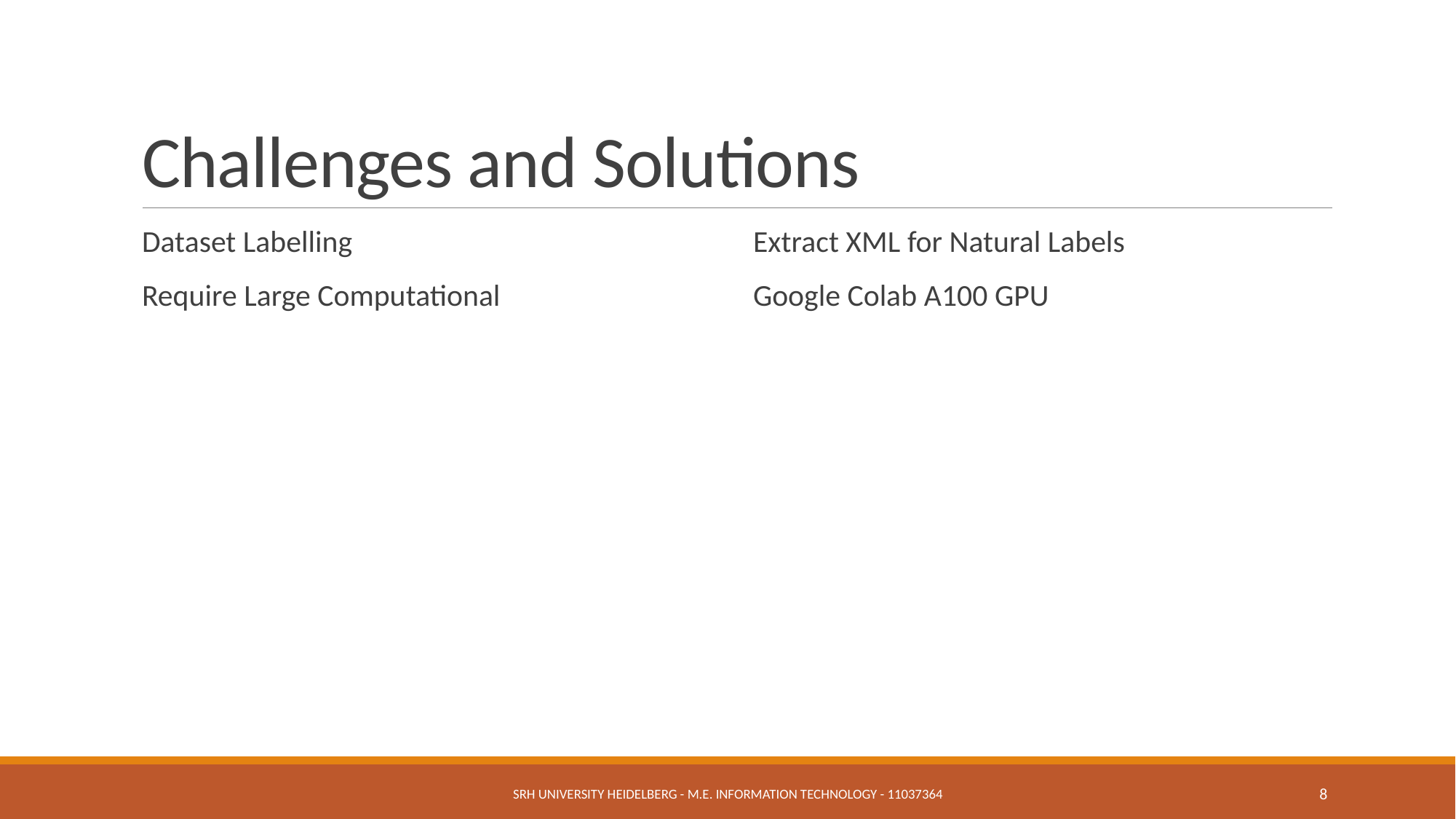

# Challenges and Solutions
Dataset Labelling
Require Large Computational

Extract XML for Natural Labels
Google Colab A100 GPU
SRH University Heidelberg - M.E. Information Technology - 11037364
8